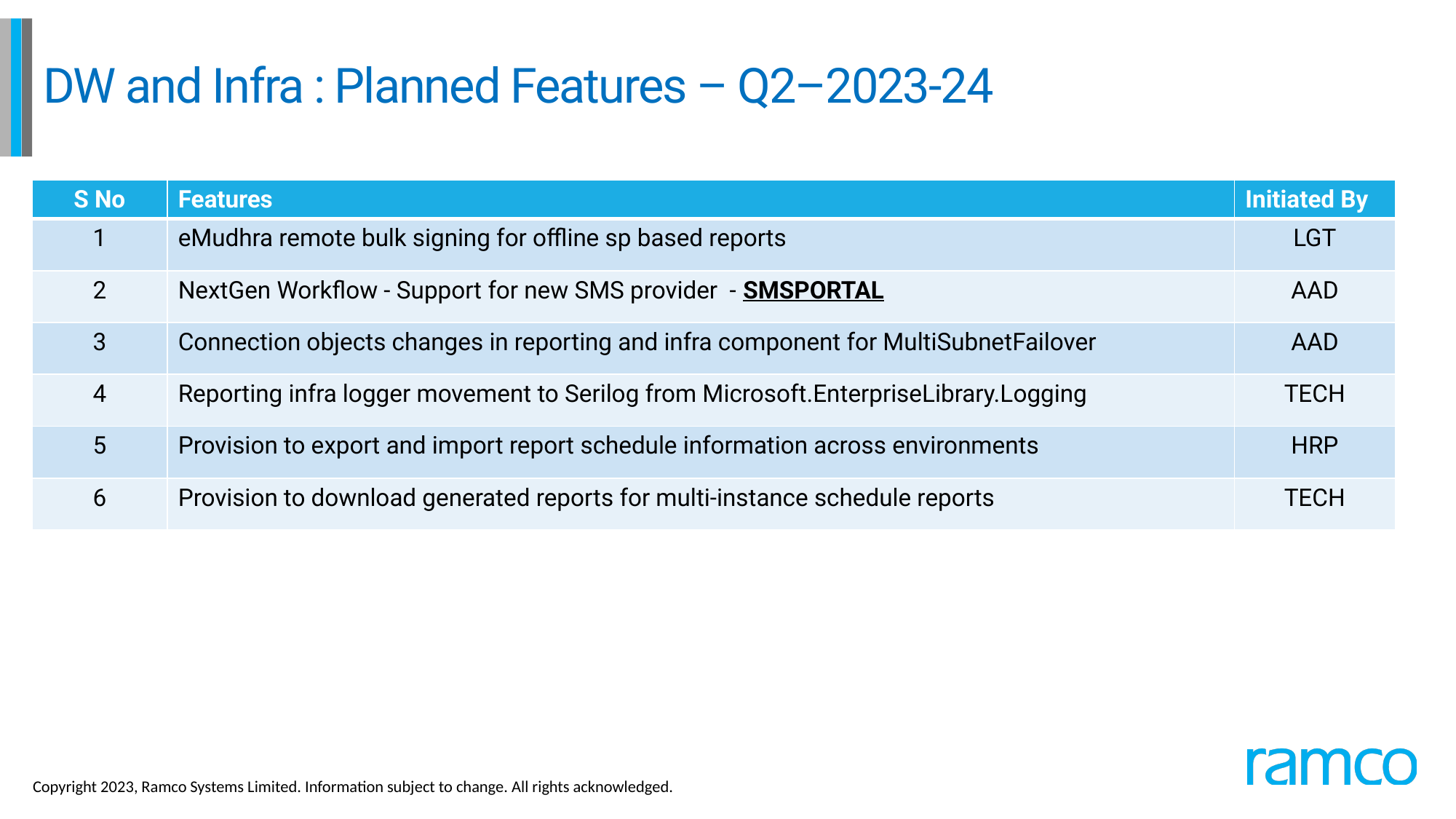

# DW and Infra : Planned Features – Q2–2023-24
| S No | Features | Initiated By |
| --- | --- | --- |
| 1 | eMudhra remote bulk signing for offline sp based reports | LGT |
| 2 | NextGen Workflow - Support for new SMS provider - SMSPORTAL | AAD |
| 3 | Connection objects changes in reporting and infra component for MultiSubnetFailover | AAD |
| 4 | Reporting infra logger movement to Serilog from Microsoft.EnterpriseLibrary.Logging | TECH |
| 5 | Provision to export and import report schedule information across environments | HRP |
| 6 | Provision to download generated reports for multi-instance schedule reports | TECH |